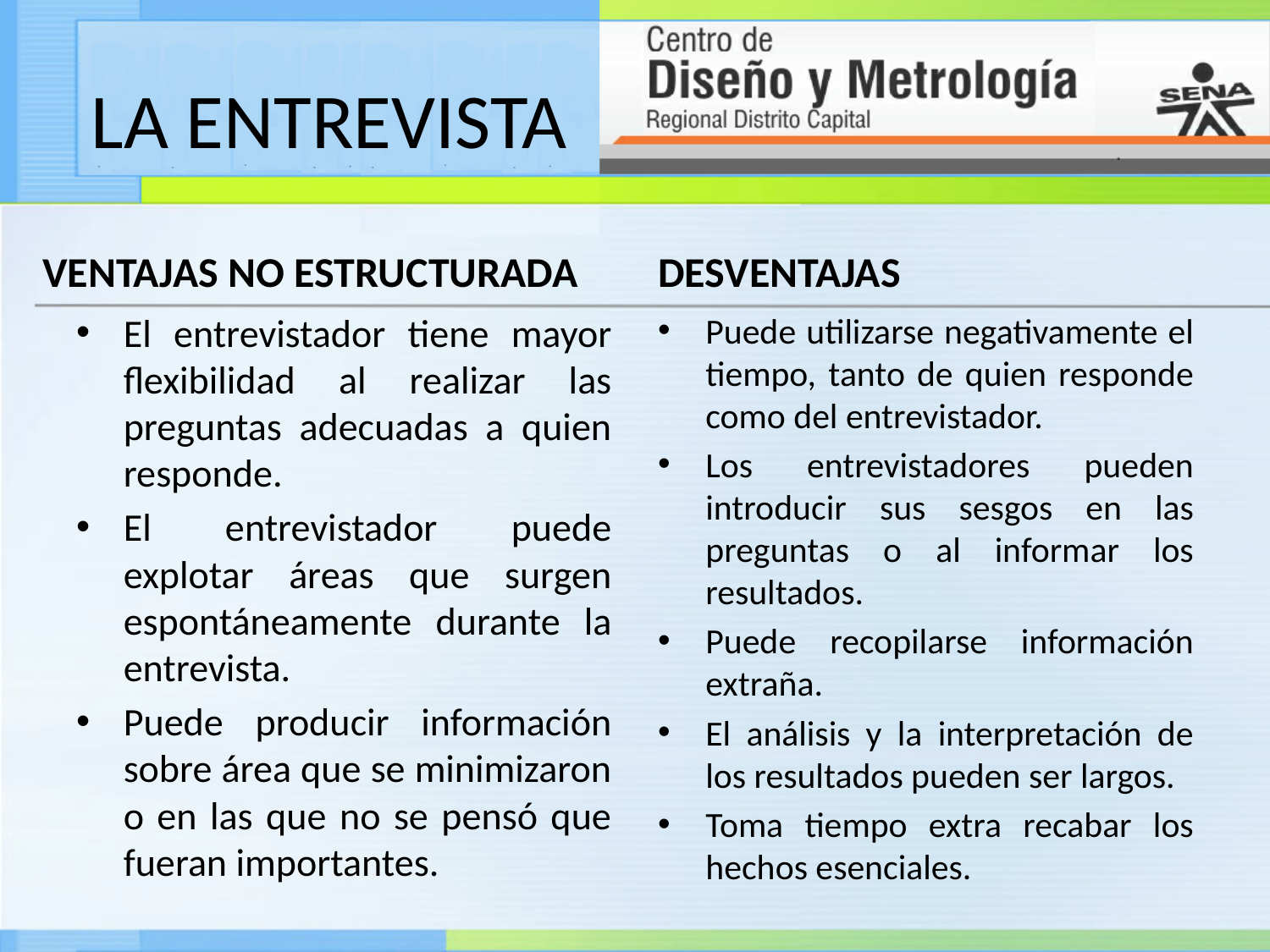

# LA ENTREVISTA
VENTAJAS NO ESTRUCTURADA
DESVENTAJAS
El entrevistador tiene mayor flexibilidad al realizar las preguntas adecuadas a quien responde.
El entrevistador puede explotar áreas que surgen espontáneamente durante la entrevista.
Puede producir información sobre área que se minimizaron o en las que no se pensó que fueran importantes.
Puede utilizarse negativamente el tiempo, tanto de quien responde como del entrevistador.
Los entrevistadores pueden introducir sus sesgos en las preguntas o al informar los resultados.
Puede recopilarse información extraña.
El análisis y la interpretación de los resultados pueden ser largos.
Toma tiempo extra recabar los hechos esenciales.